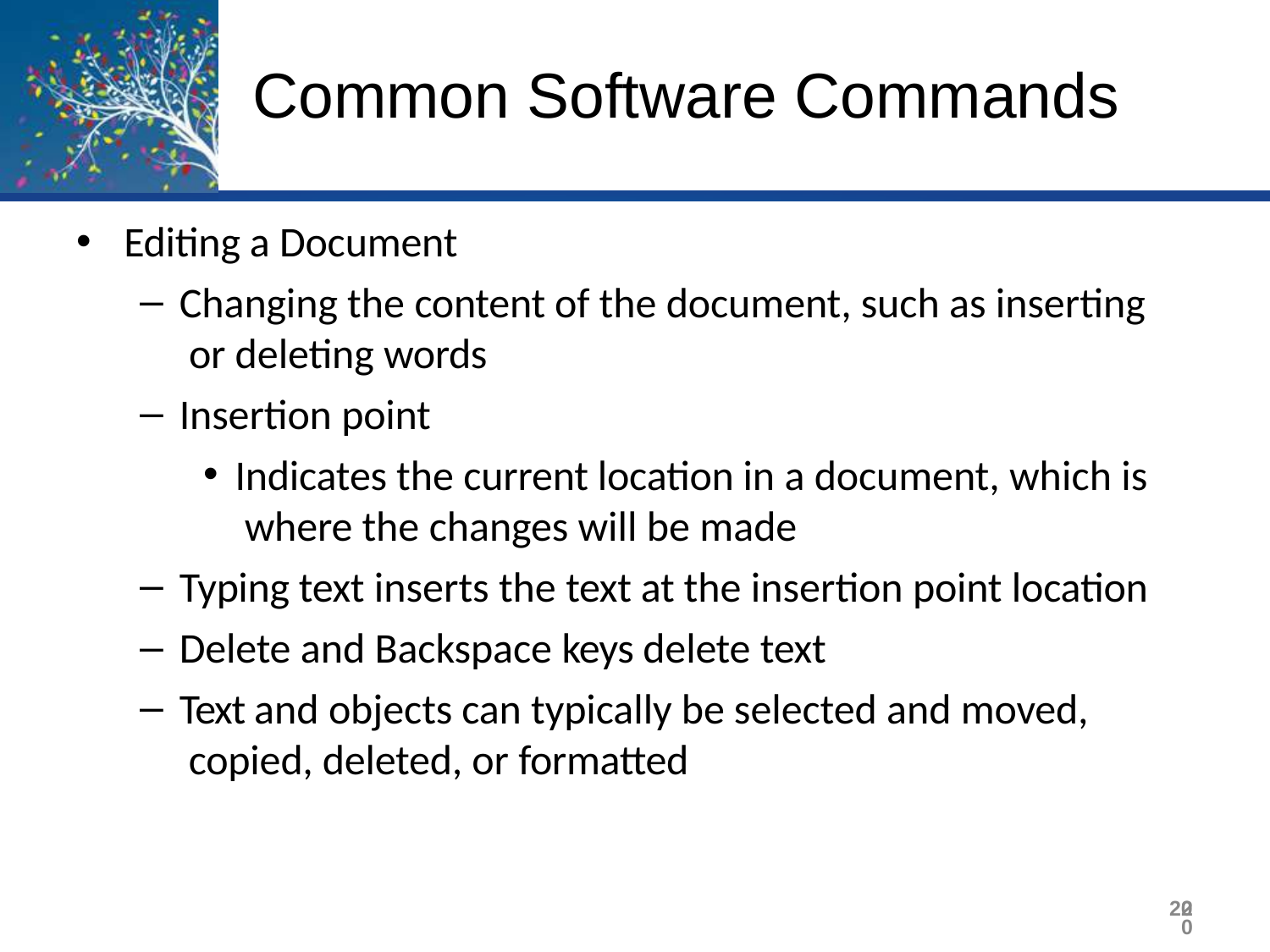

# Common Software Commands
Editing a Document
Changing the content of the document, such as inserting  or deleting words
Insertion point
Indicates the current location in a document, which is  where the changes will be made
Typing text inserts the text at the insertion point location
Delete and Backspace keys delete text
Text and objects can typically be selected and moved,  copied, deleted, or formatted
20
20